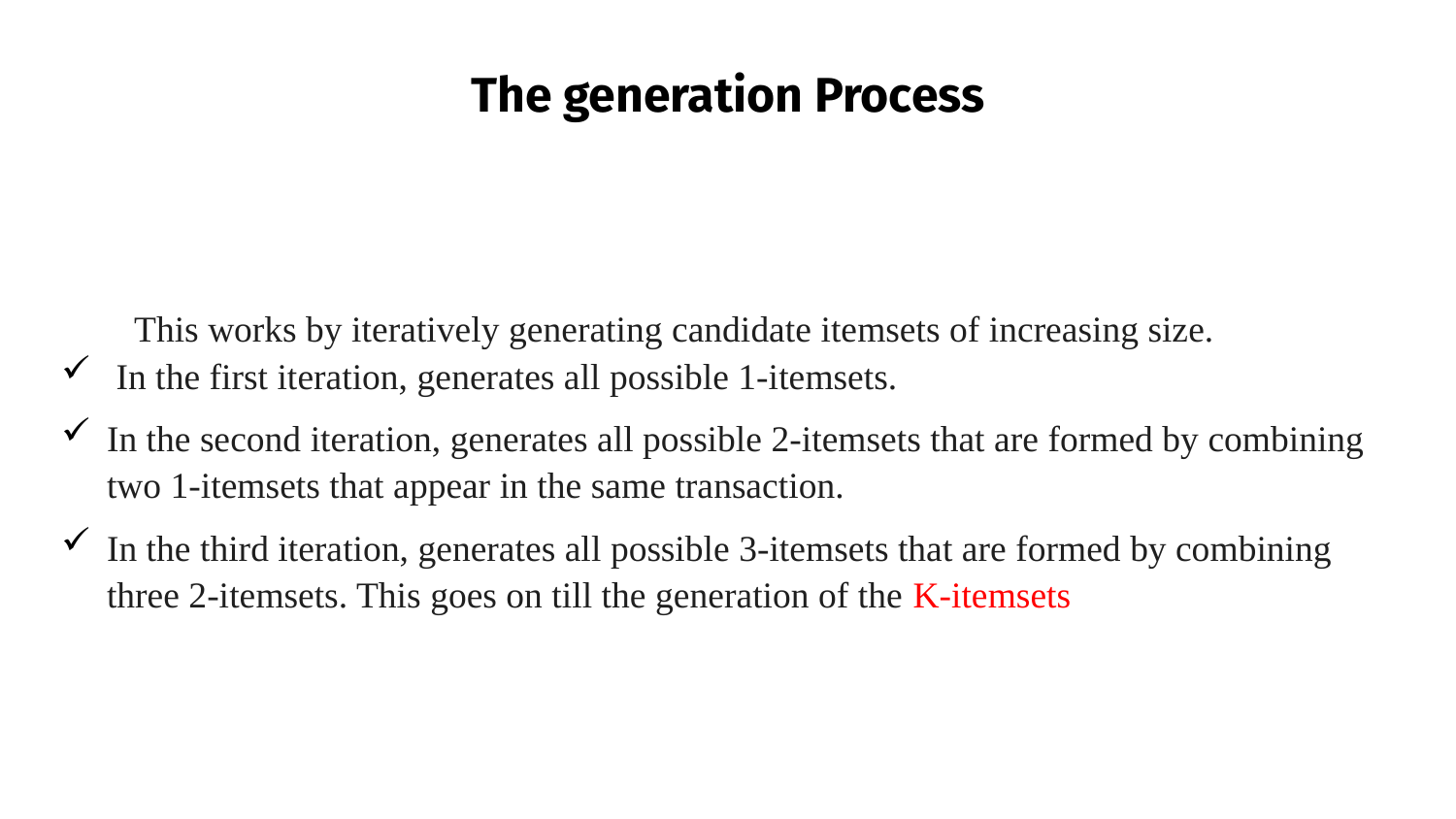

# The generation Process
This works by iteratively generating candidate itemsets of increasing size.
 In the first iteration, generates all possible 1-itemsets.
In the second iteration, generates all possible 2-itemsets that are formed by combining two 1-itemsets that appear in the same transaction.
In the third iteration, generates all possible 3-itemsets that are formed by combining three 2-itemsets. This goes on till the generation of the K-itemsets